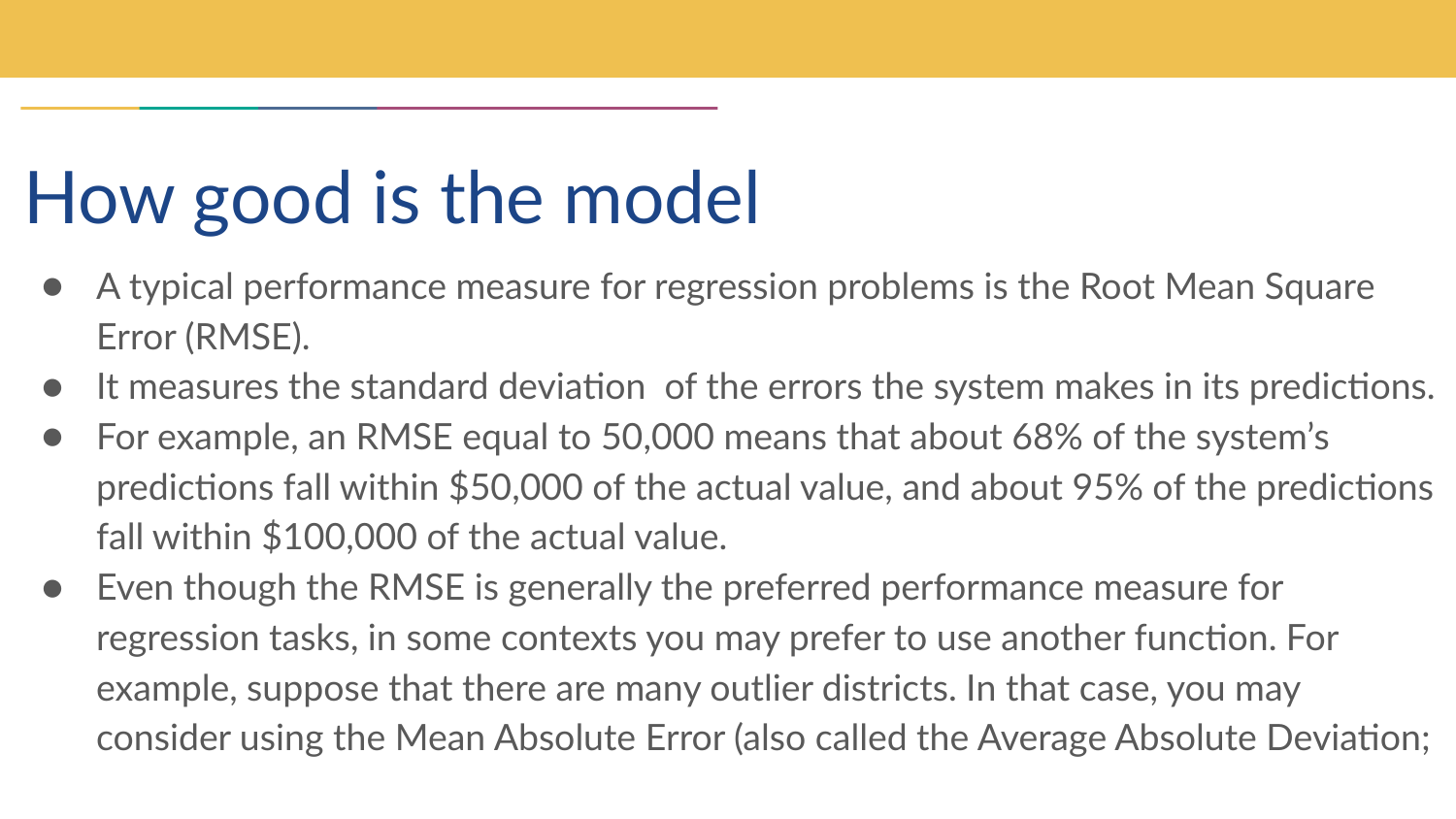

# How good is the model
A typical performance measure for regression problems is the Root Mean Square Error (RMSE).
It measures the standard deviation  of the errors the system makes in its predictions.
For example, an RMSE equal to 50,000 means that about 68% of the system’s predictions fall within $50,000 of the actual value, and about 95% of the predictions fall within $100,000 of the actual value.
Even though the RMSE is generally the preferred performance measure for regression tasks, in some contexts you may prefer to use another function. For example, suppose that there are many outlier districts. In that case, you may consider using the Mean Absolute Error (also called the Average Absolute Deviation;